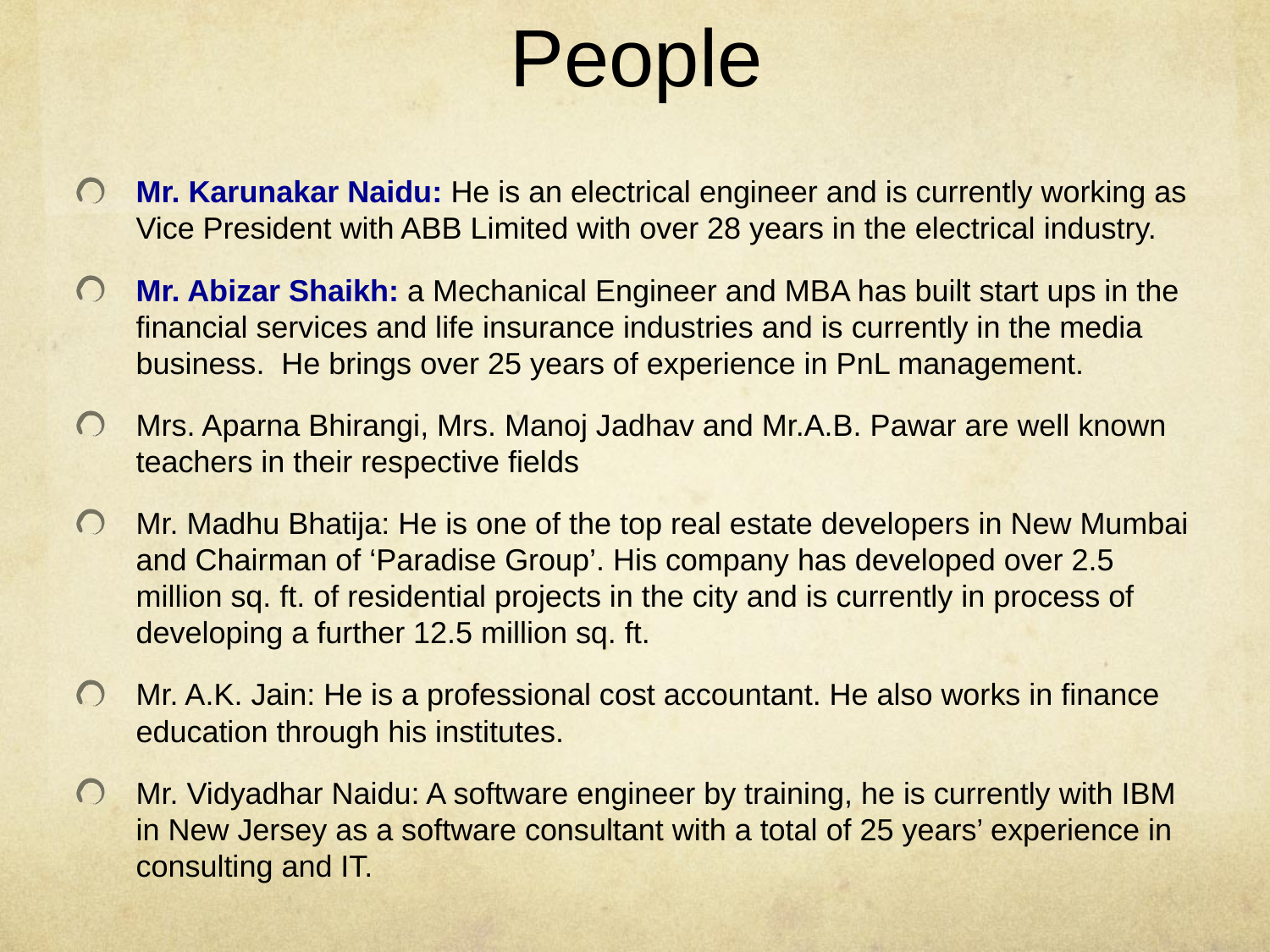

# People
Mr. Karunakar Naidu: He is an electrical engineer and is currently working as Vice President with ABB Limited with over 28 years in the electrical industry.
Mr. Abizar Shaikh: a Mechanical Engineer and MBA has built start ups in the financial services and life insurance industries and is currently in the media business.  He brings over 25 years of experience in PnL management.
Mrs. Aparna Bhirangi, Mrs. Manoj Jadhav and Mr.A.B. Pawar are well known teachers in their respective fields
Mr. Madhu Bhatija: He is one of the top real estate developers in New Mumbai and Chairman of ‘Paradise Group’. His company has developed over 2.5 million sq. ft. of residential projects in the city and is currently in process of developing a further 12.5 million sq. ft.
Mr. A.K. Jain: He is a professional cost accountant. He also works in finance education through his institutes.
Mr. Vidyadhar Naidu: A software engineer by training, he is currently with IBM in New Jersey as a software consultant with a total of 25 years’ experience in consulting and IT.